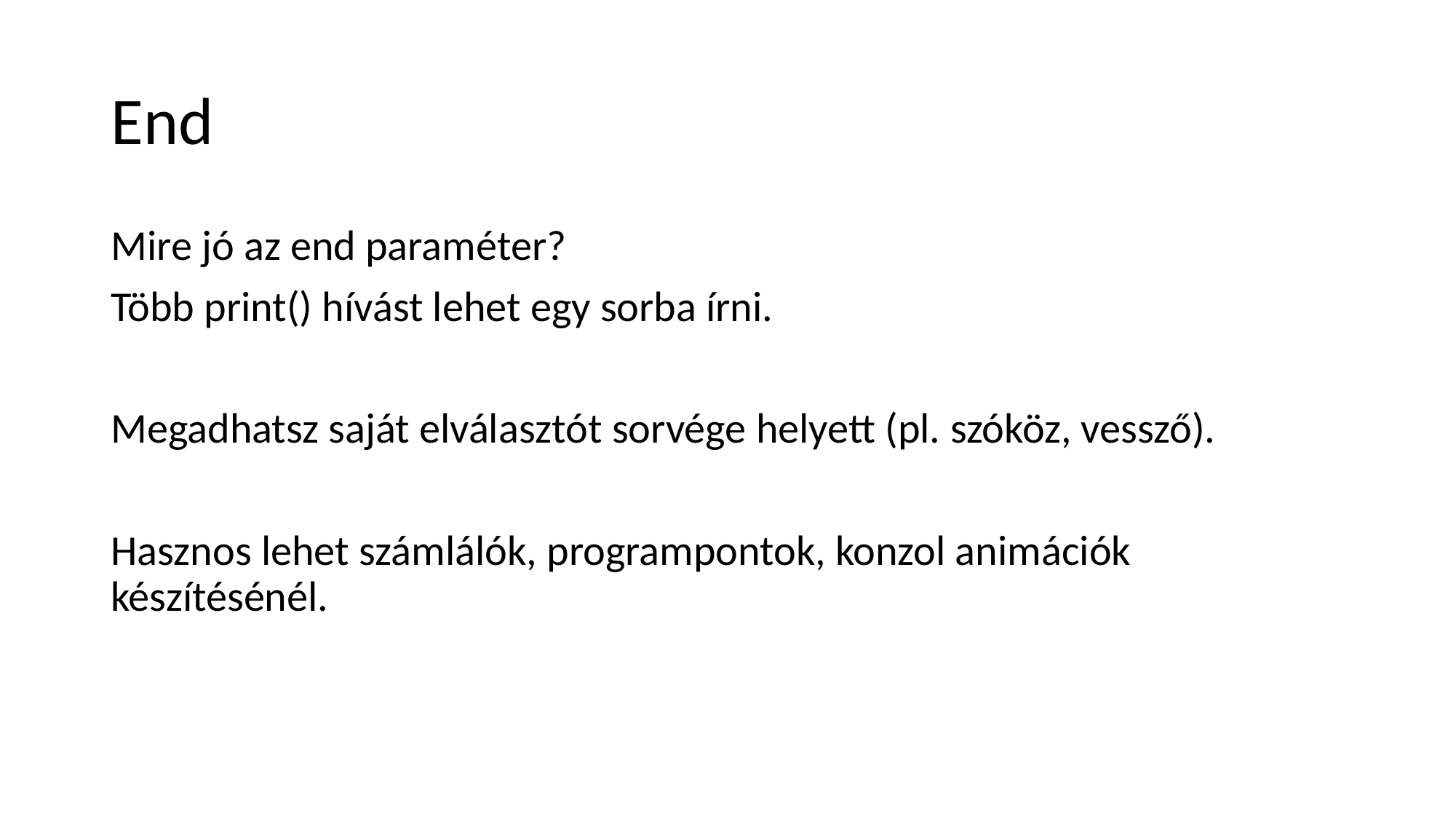

# End
Mire jó az end paraméter?
Több print() hívást lehet egy sorba írni.

Megadhatsz saját elválasztót sorvége helyett (pl. szóköz, vessző).

Hasznos lehet számlálók, programpontok, konzol animációk készítésénél.